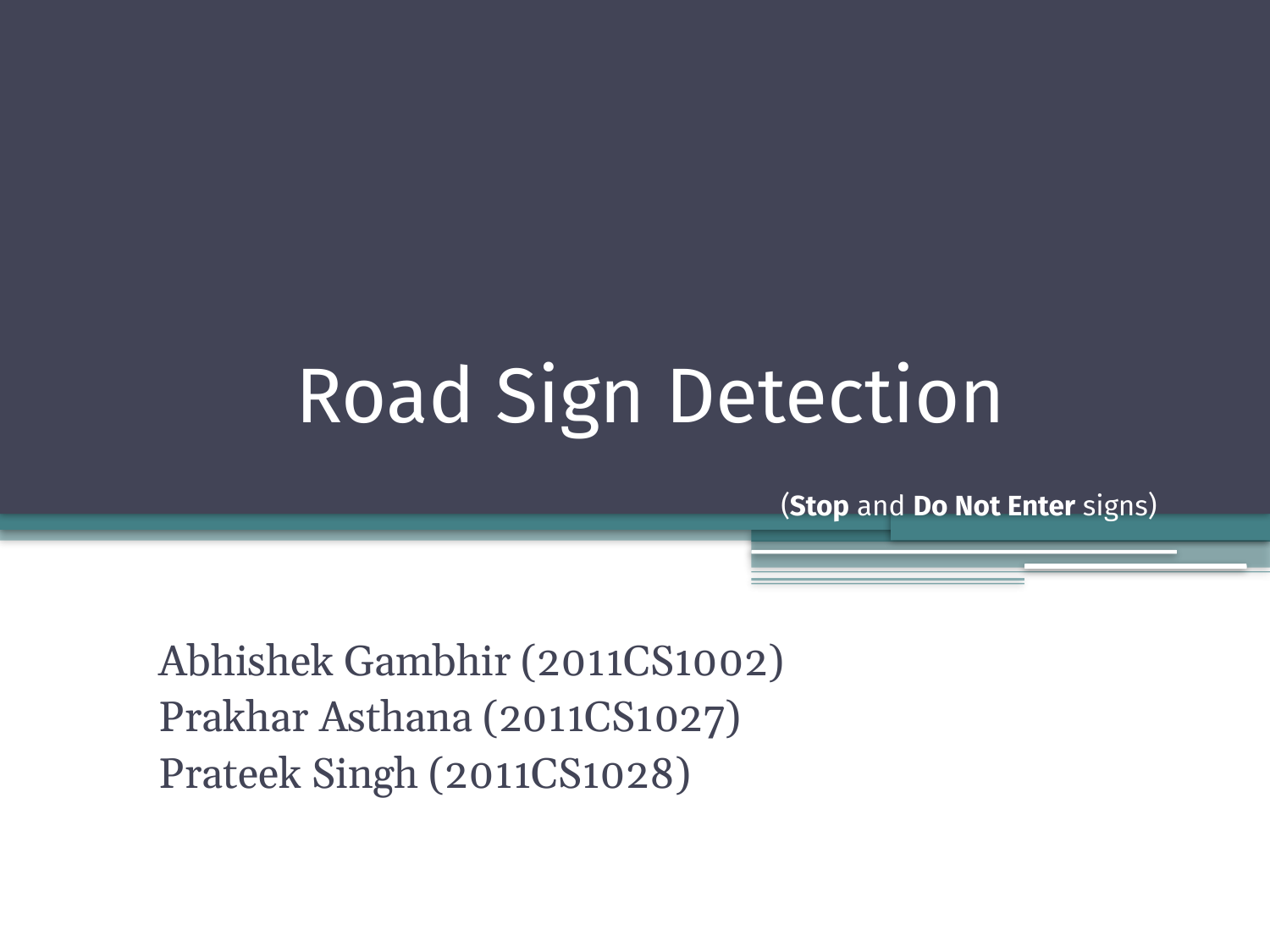

# Road Sign Detection (Stop and Do Not Enter signs)

Abhishek Gambhir (2011CS1002)
Prakhar Asthana (2011CS1027)
Prateek Singh (2011CS1028)